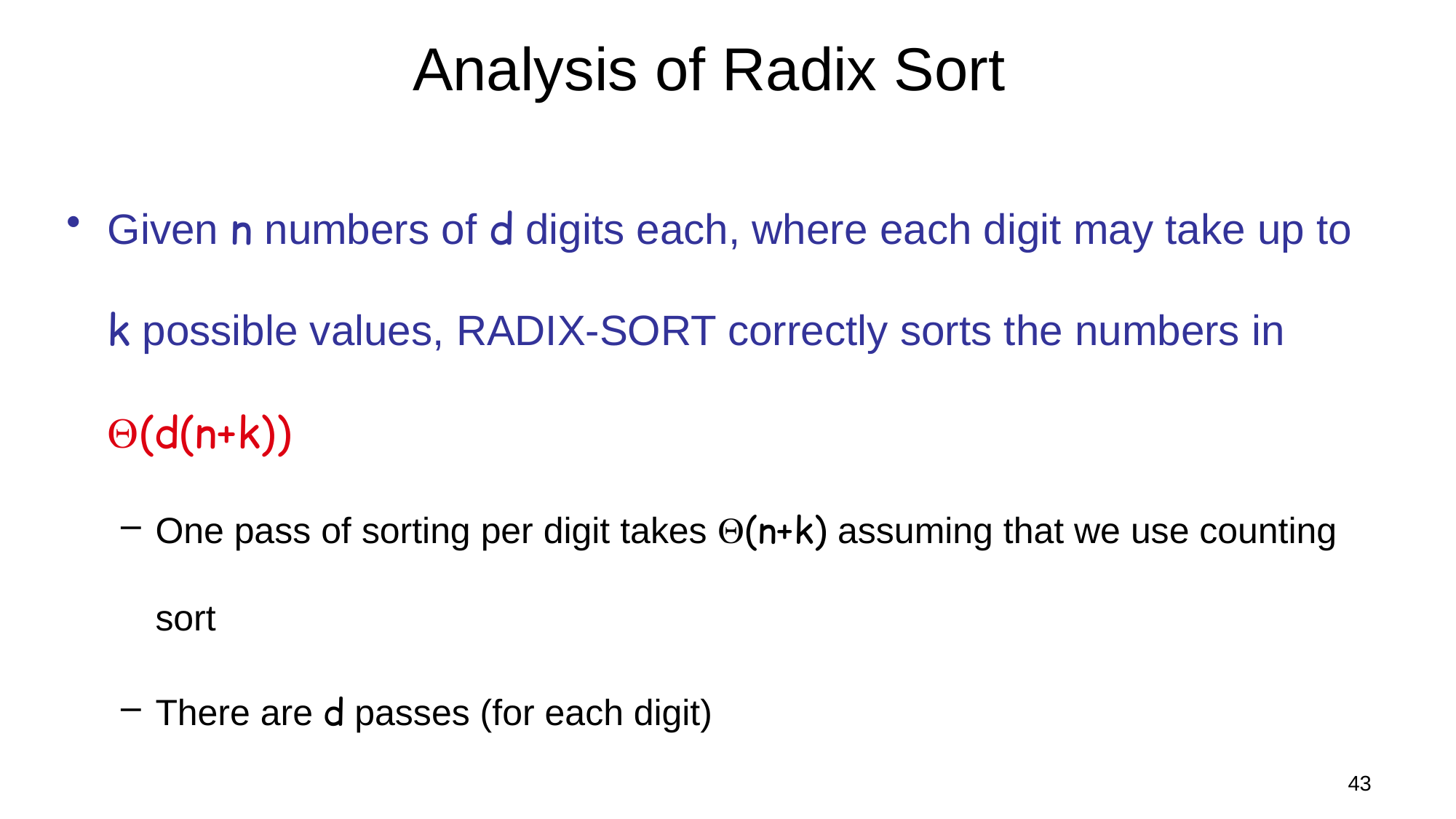

# Analysis of Radix Sort
Given n numbers of d digits each, where each digit may take up to k possible values, RADIX-SORT correctly sorts the numbers in Θ(d(n+k))
One pass of sorting per digit takes Θ(n+k) assuming that we use counting sort
There are d passes (for each digit)
43